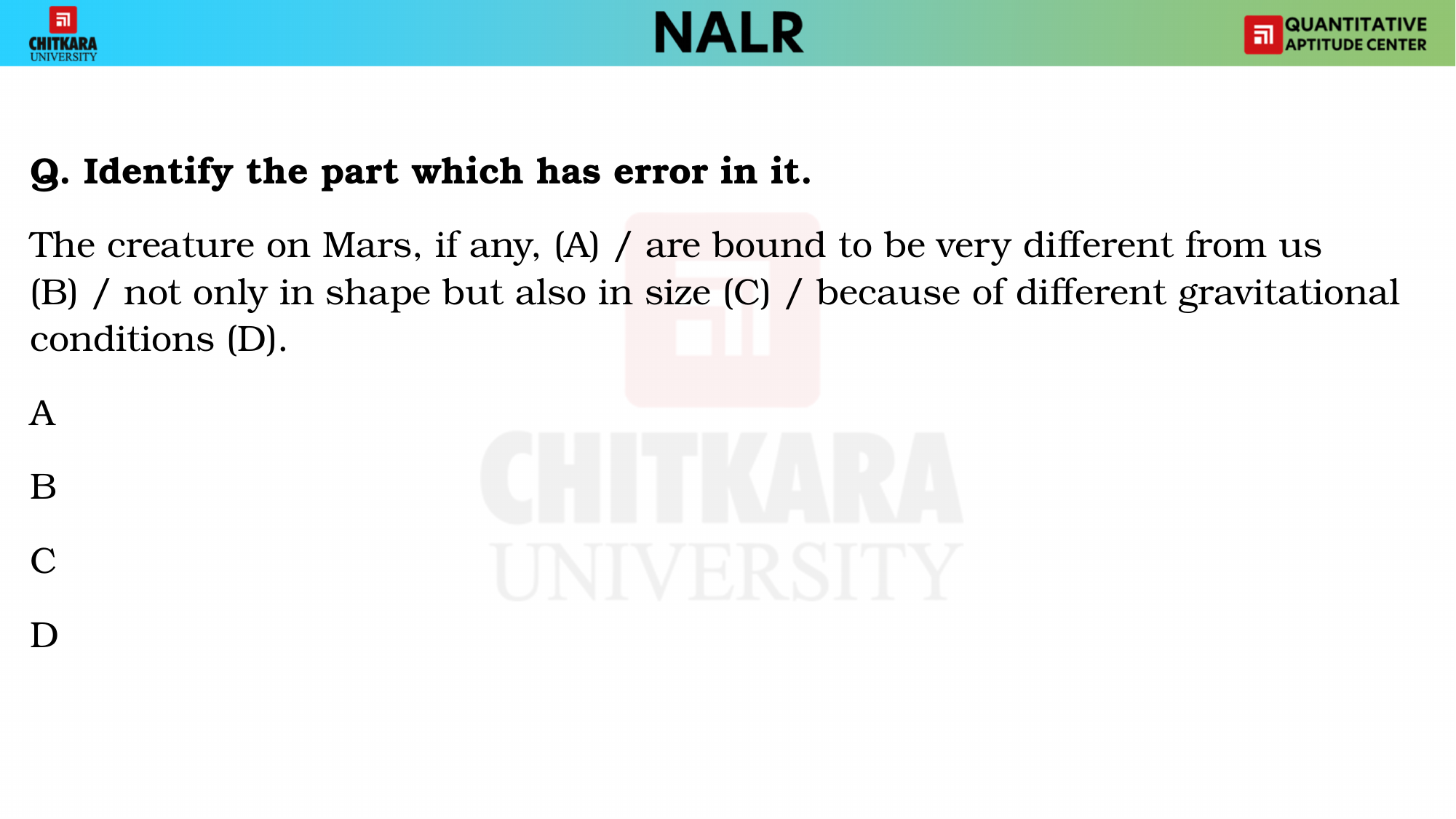

Q. Identify the part which has error in it.
The creature on Mars, if any, (A) / are bound to be very different from us (B) / not only in shape but also in size (C) / because of different gravitational conditions (D).
A
B
C
D